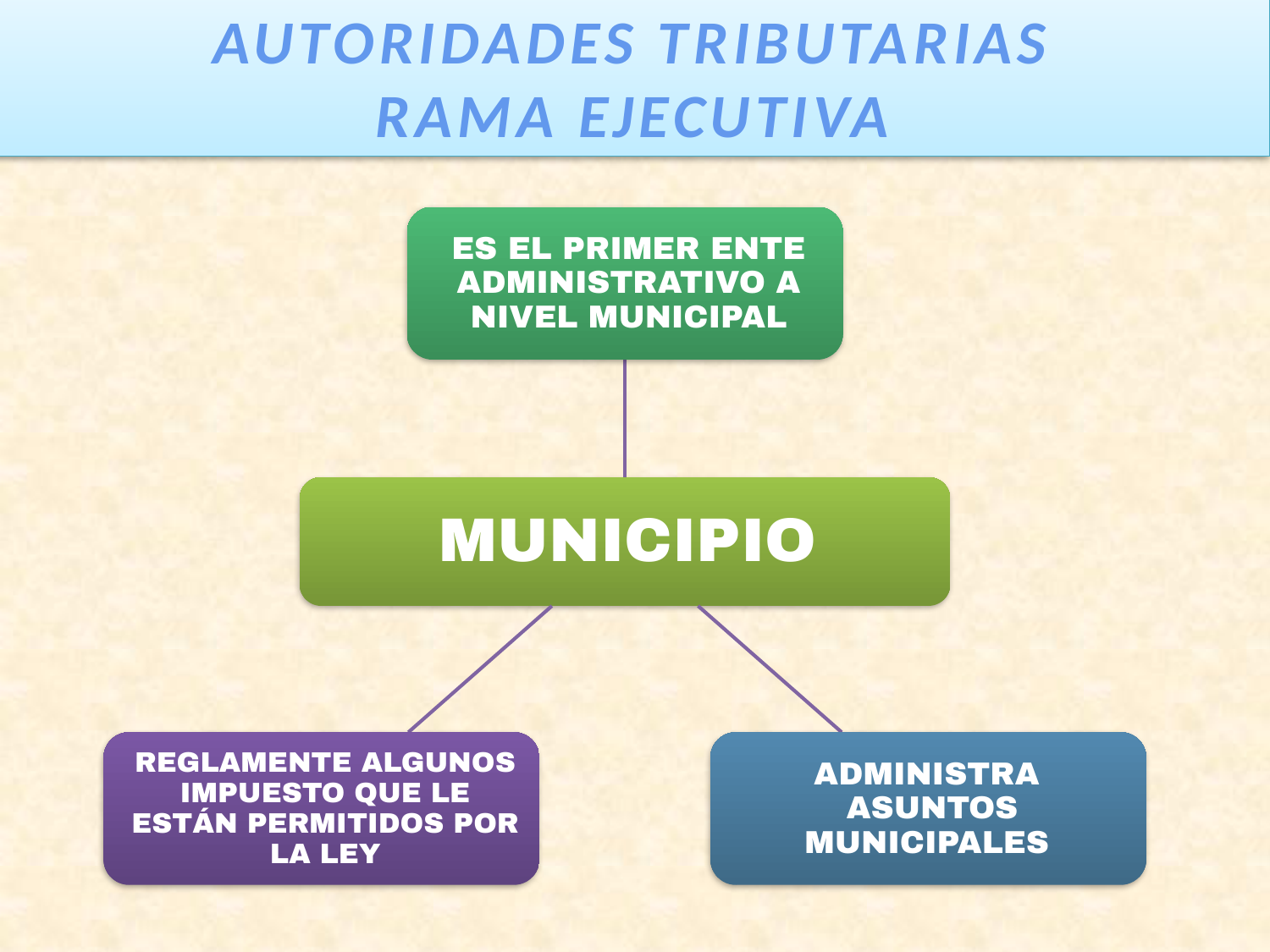

# AUTORIDADES TRIBUTARIAS RAMA EJECUTIVA
MUNICIPIO
ES EL PRIMER ENTE ADMINISTRATIVO A NIVEL MUNICIPAL
ADMINISTRA  ASUNTOS MUNICIPALES
REGLAMENTE ALGUNOS IMPUESTO QUE LE ESTÁN PERMITIDOS POR LA LEY